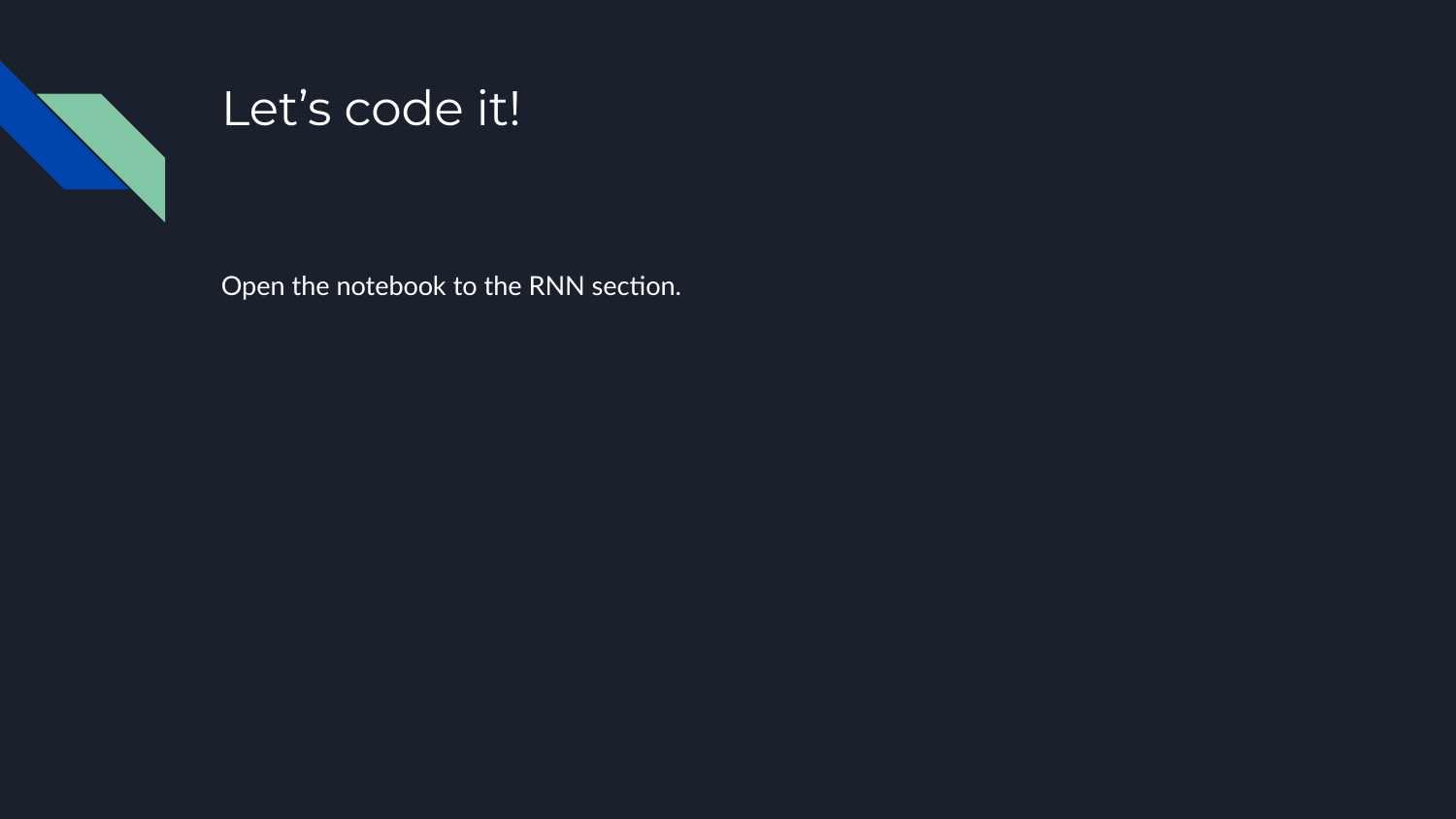

# Let’s code it!
Open the notebook to the RNN section.